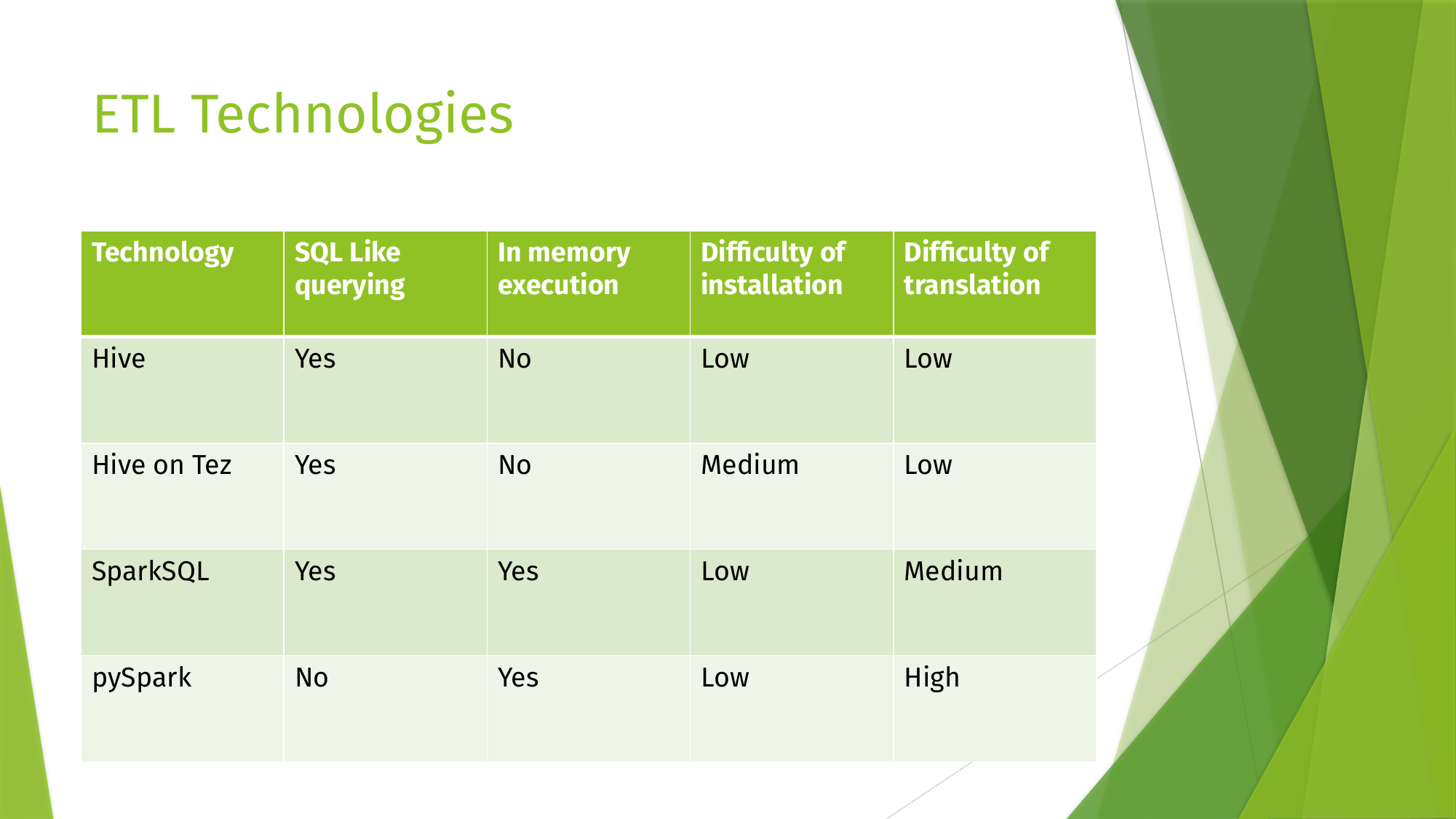

# ETL Technologies
| Technology | SQL Like querying | In memory execution | Difficulty of installation | Difficulty of translation |
| --- | --- | --- | --- | --- |
| Hive | Yes | No | Low | Low |
| Hive on Tez | Yes | No | Medium | Low |
| SparkSQL | Yes | Yes | Low | Medium |
| pySpark | No | Yes | Low | High |